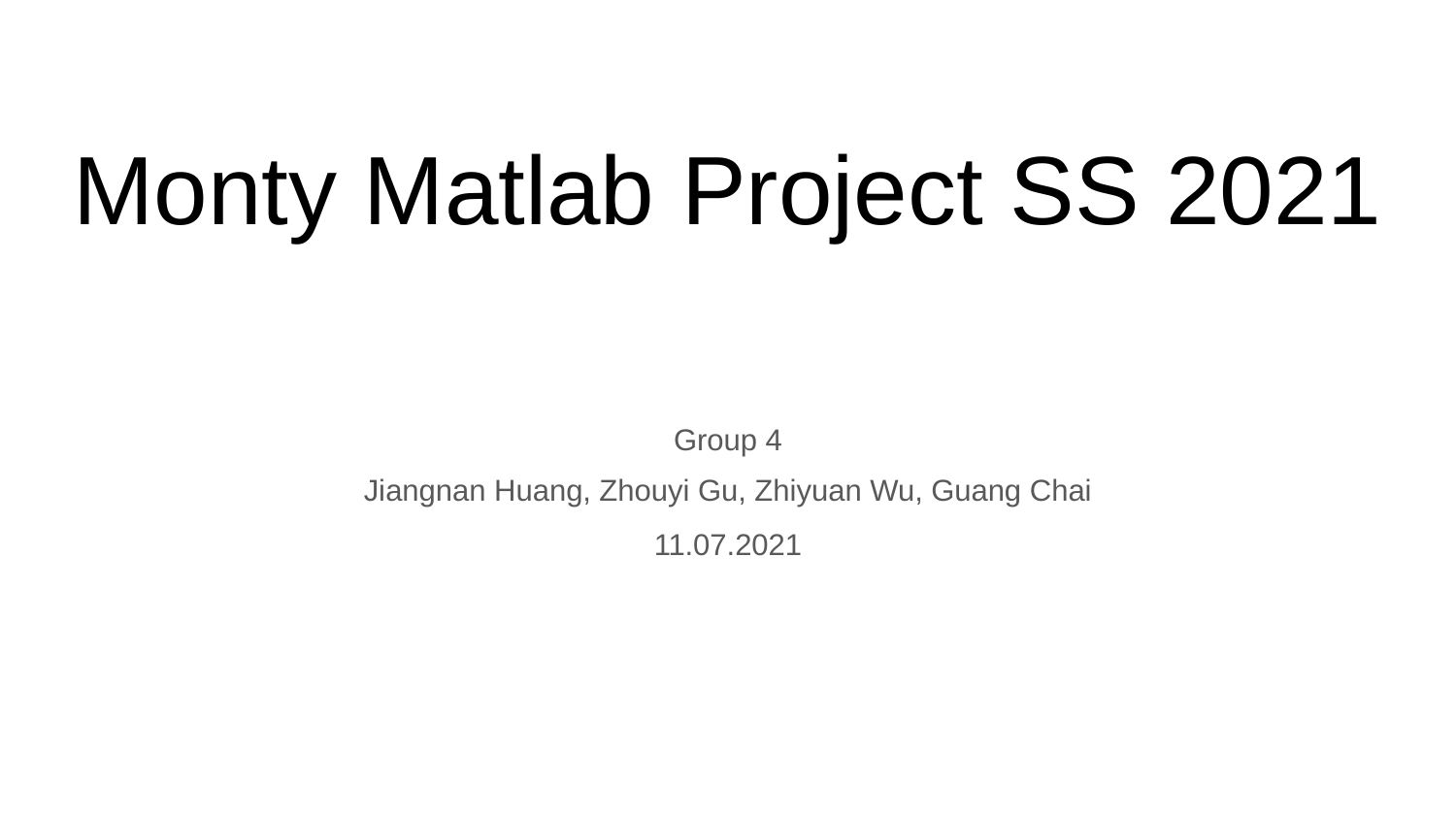

# Monty Matlab Project SS 2021
Group 4

Jiangnan Huang, Zhouyi Gu, Zhiyuan Wu, Guang Chai

11.07.2021